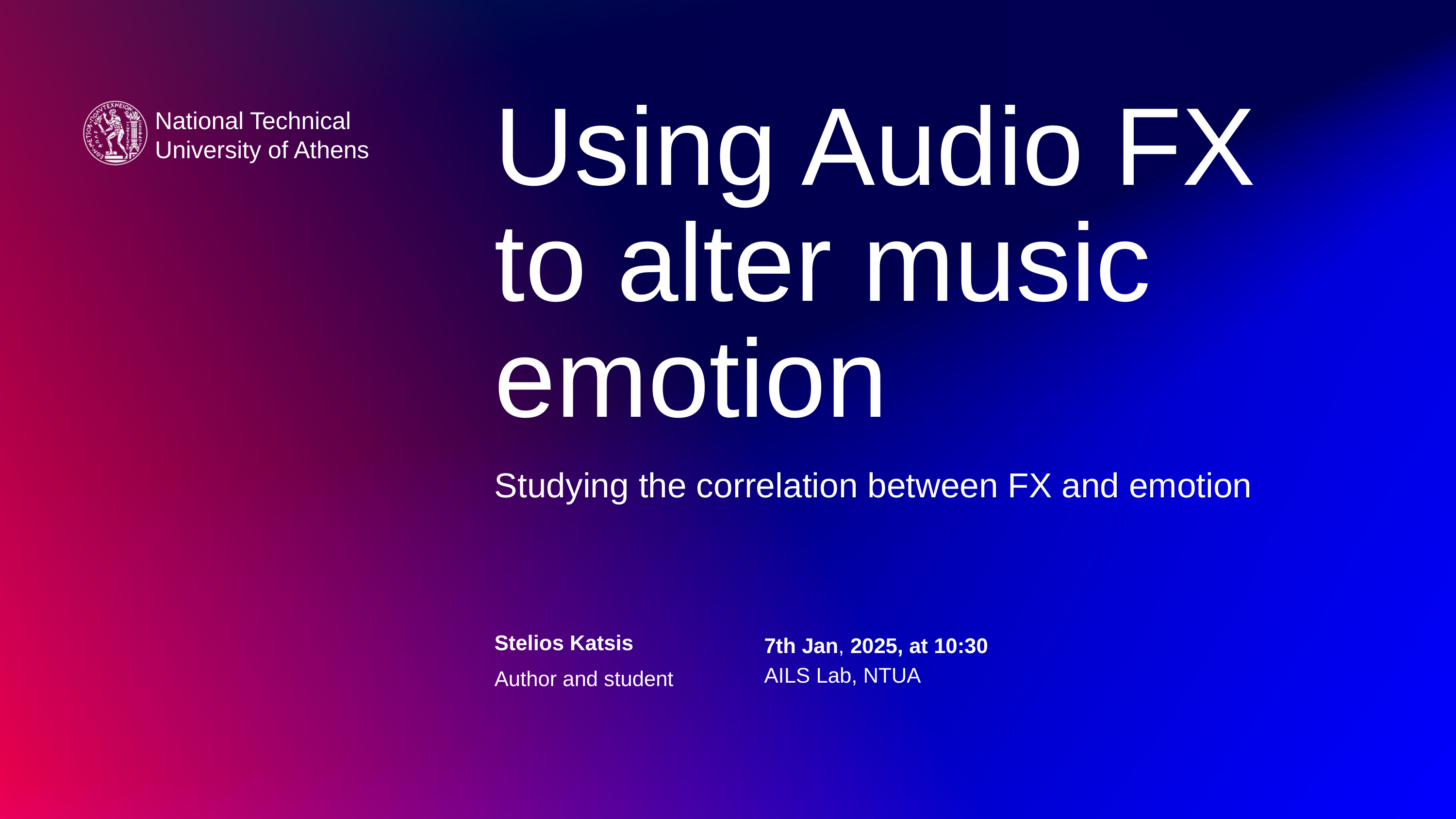

Using Audio FX
to alter music emotion
Studying the correlation between FX and emotion

National Technical University of Athens
7th Jan, 2025, at 10:30
AILS Lab, NTUA
Stelios Katsis
Author and student